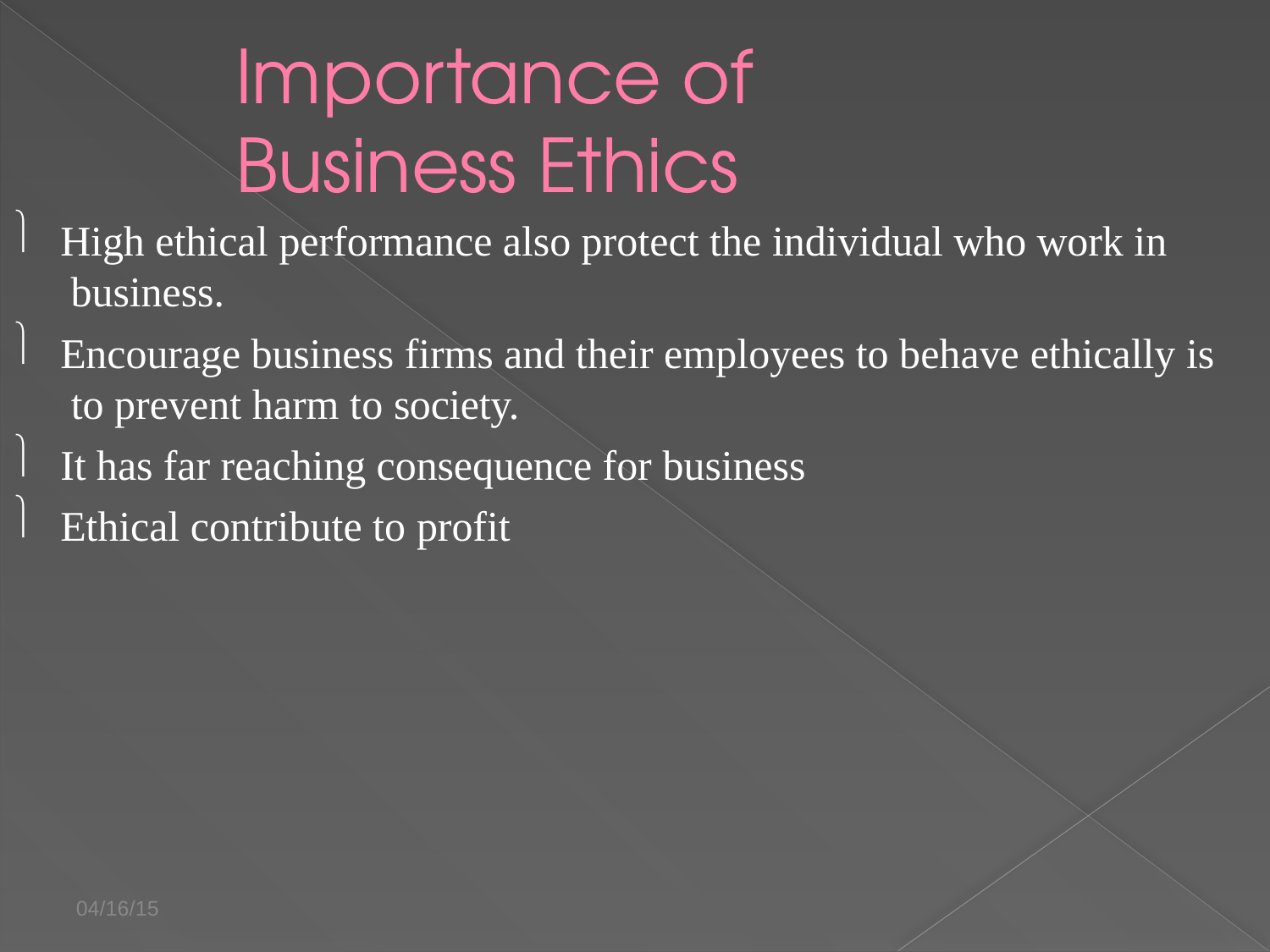

# Importance of Business Ethics
High ethical performance also protect the individual who work in  business.
Encourage business firms and their employees to behave ethically is  to prevent harm to society.
It has far reaching consequence for business
Ethical contribute to profit
04/16/15